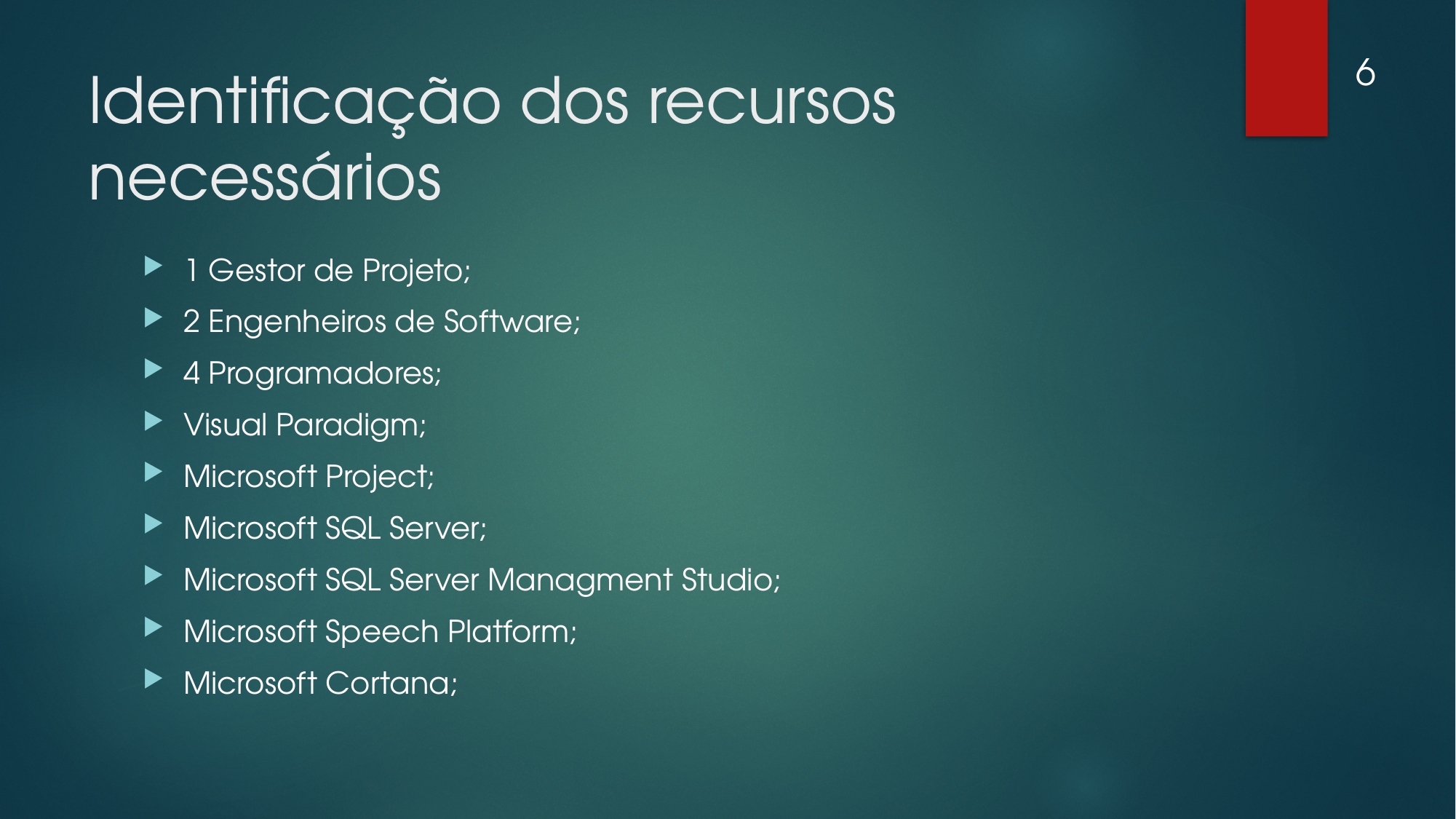

6
# Identificação dos recursos necessários
1 Gestor de Projeto;
2 Engenheiros de Software;
4 Programadores;
Visual Paradigm;
Microsoft Project;
Microsoft SQL Server;
Microsoft SQL Server Managment Studio;
Microsoft Speech Platform;
Microsoft Cortana;